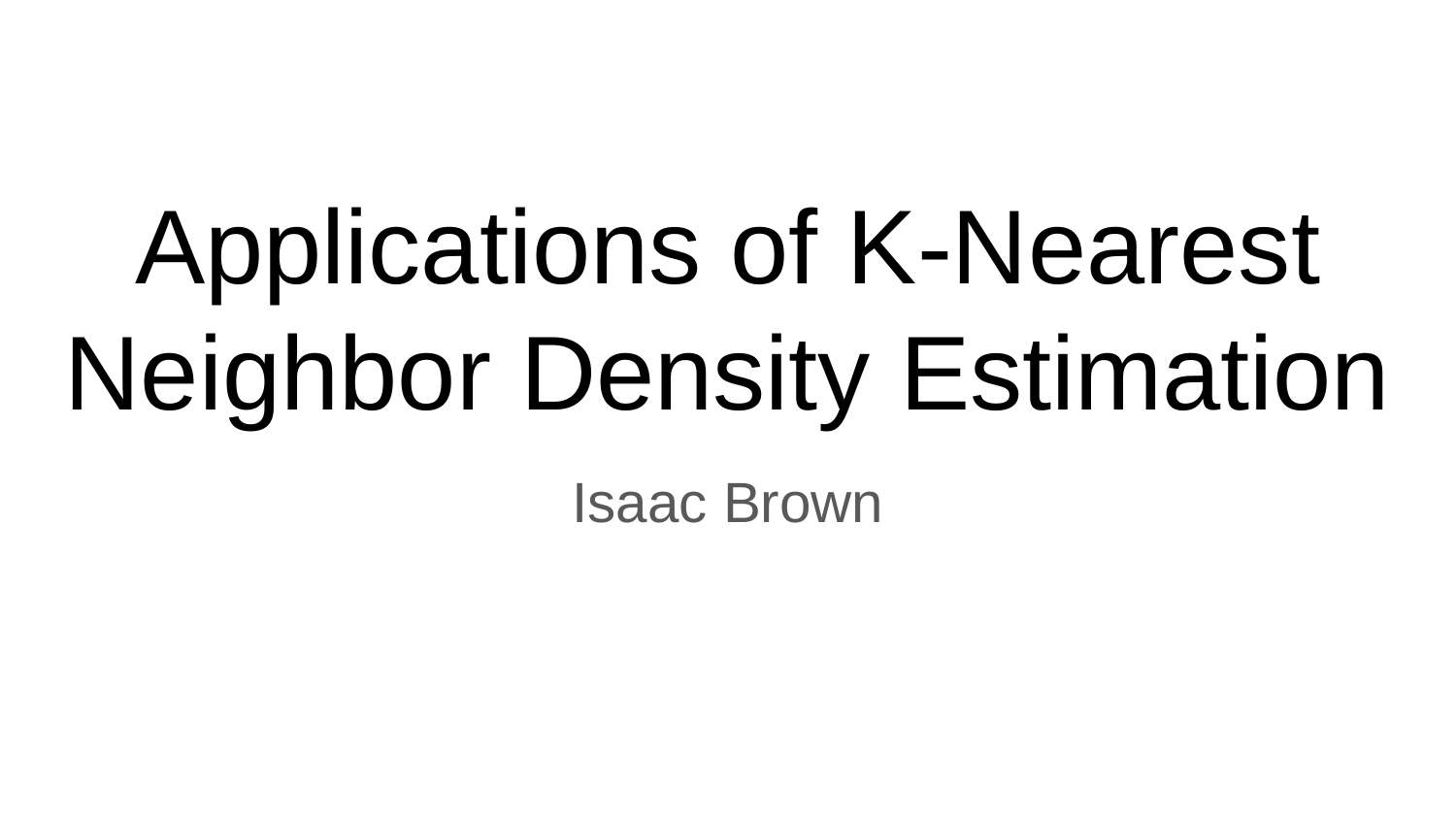

# Applications of K-Nearest Neighbor Density Estimation
Isaac Brown